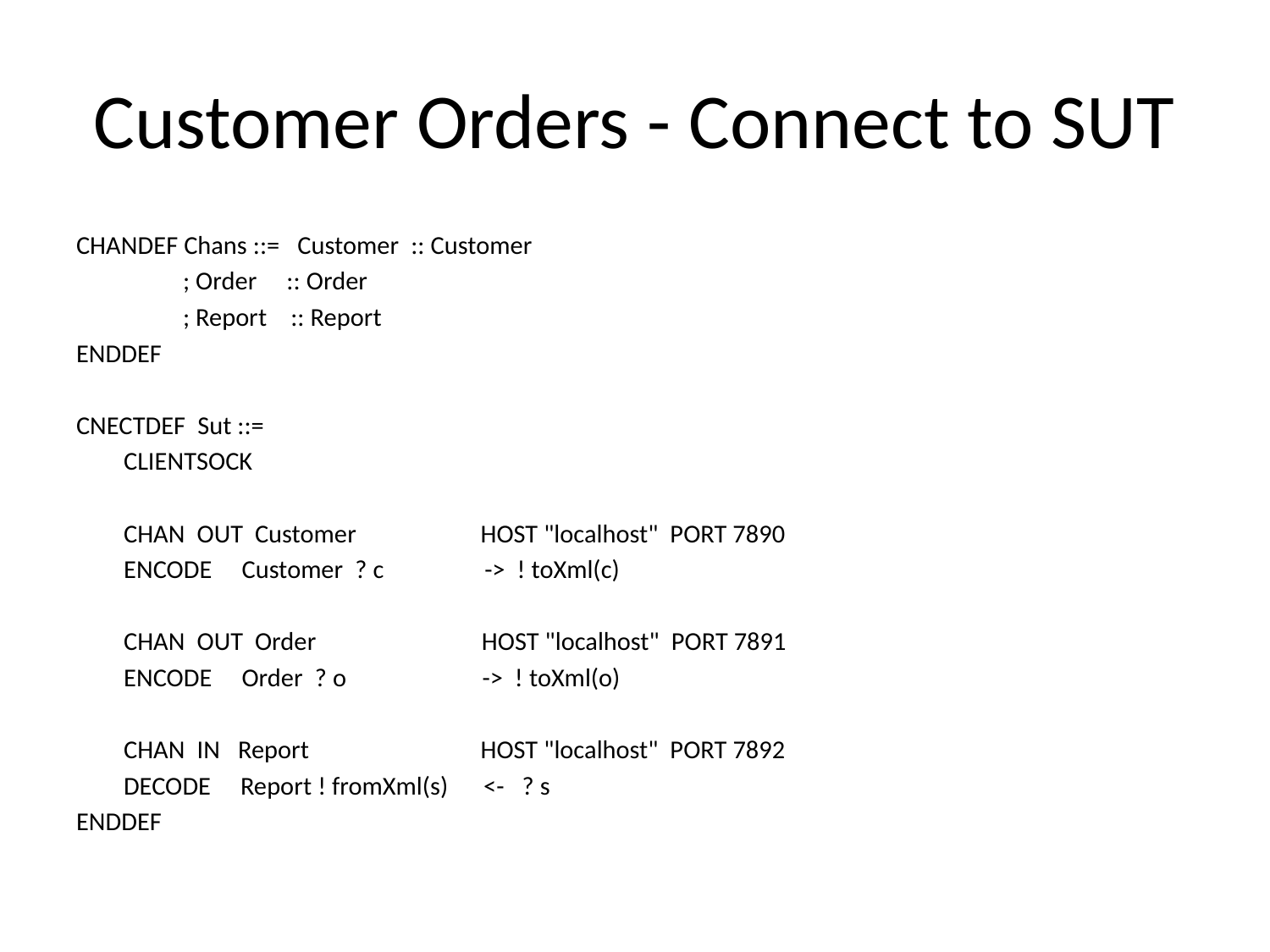

# Customer Orders - Connect to SUT
CHANDEF Chans ::=   Customer  :: Customer
                  ; Order     :: Order
                  ; Report    :: Report
ENDDEF

CNECTDEF  Sut ::=
        CLIENTSOCK

        CHAN  OUT  Customer                     HOST "localhost"  PORT 7890
        ENCODE     Customer  ? c                 ->  ! toXml(c)

        CHAN  OUT  Order                            HOST "localhost"  PORT 7891
        ENCODE     Order  ? o                       ->  ! toXml(o)

        CHAN  IN   Report                             HOST "localhost"  PORT 7892
        DECODE     Report ! fromXml(s)      <-   ? s
ENDDEF